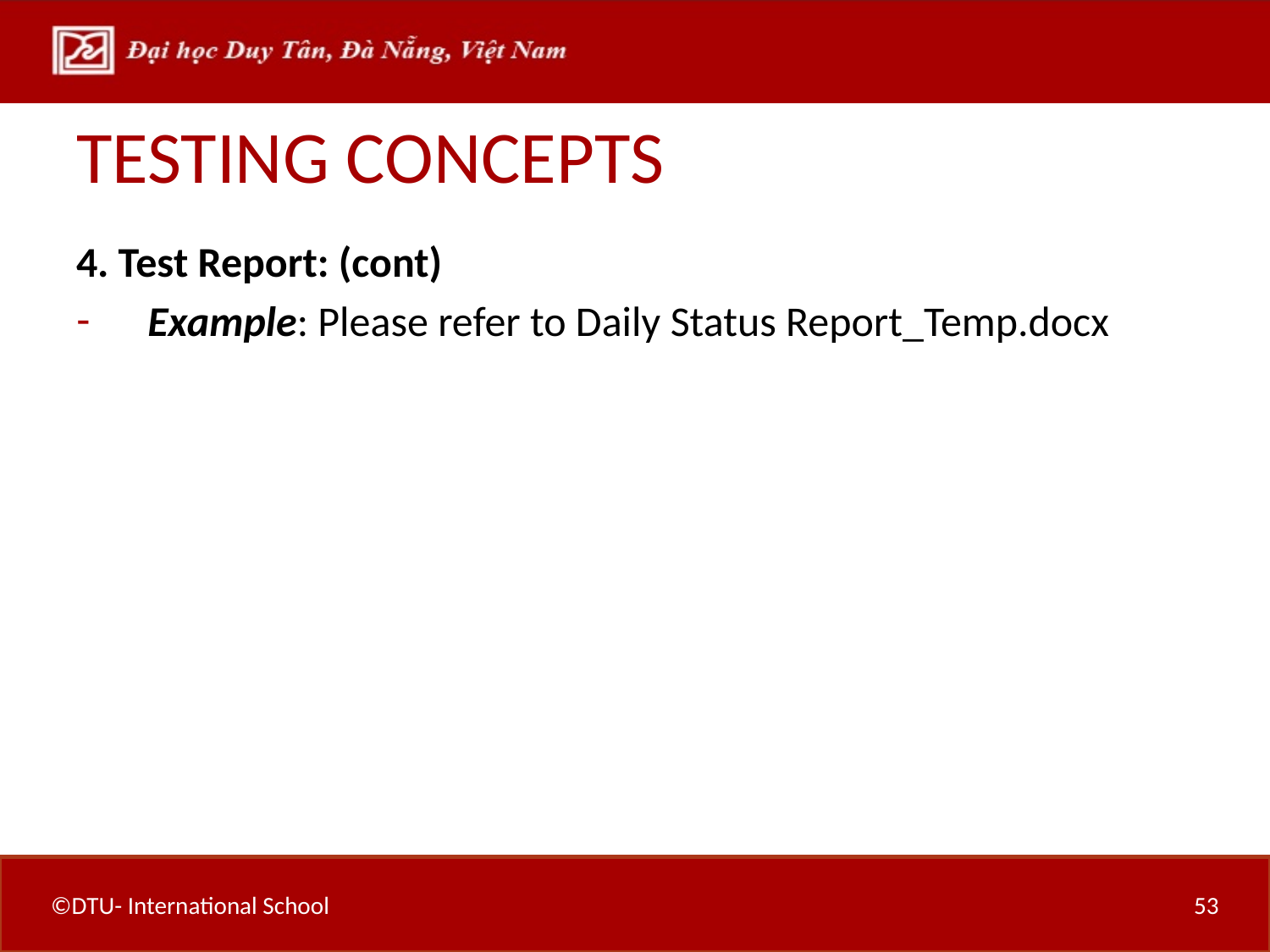

# TESTING CONCEPTS
4. Test Report: (cont)
Example: Please refer to Daily Status Report_Temp.docx